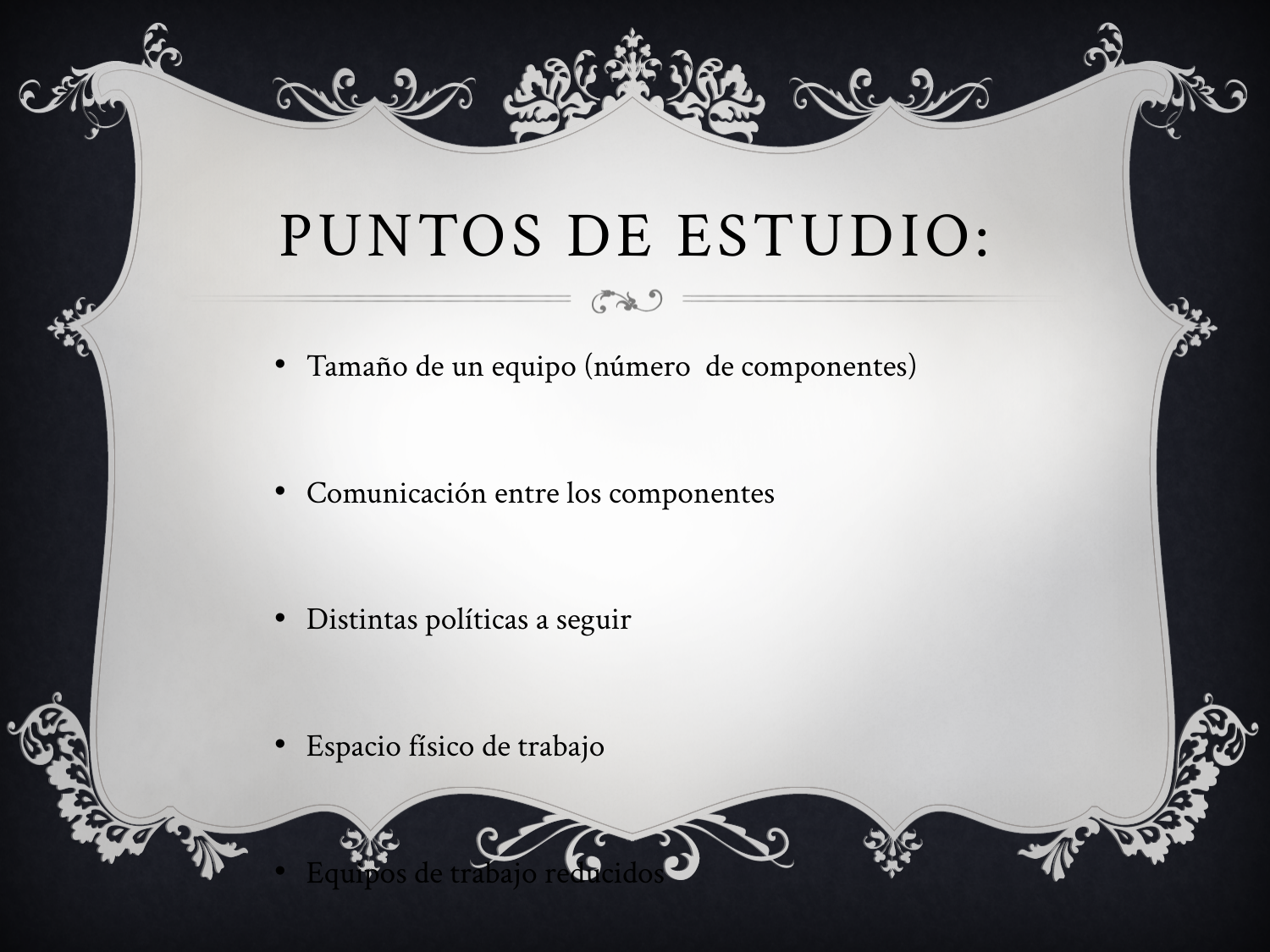

# PUNTOS DE ESTUDIO:
Tamaño de un equipo (número  de componentes)

Comunicación entre los componentes

Distintas políticas a seguir

Espacio físico de trabajo

Equipos de trabajo reducidos